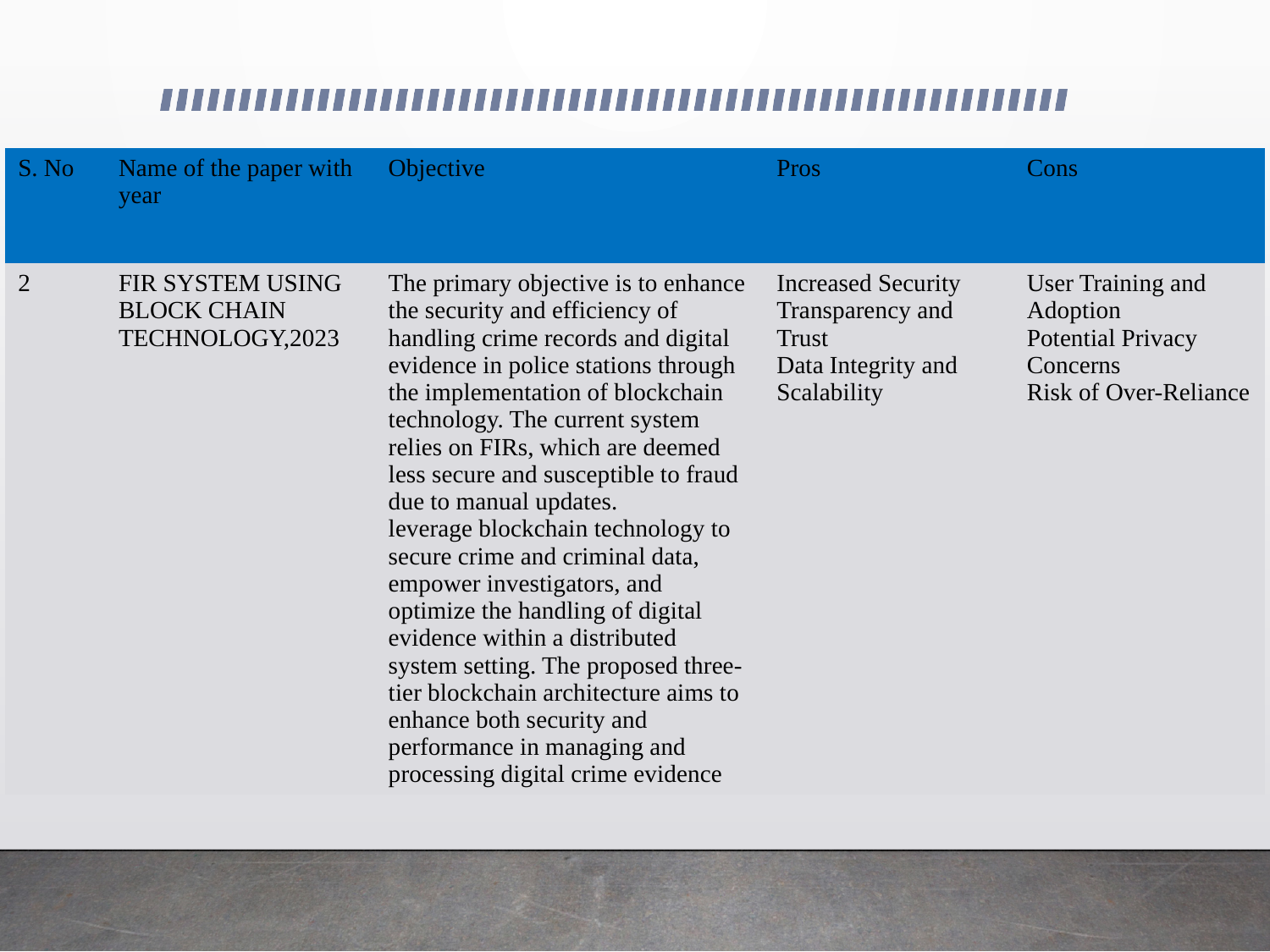

#
| S. No | Name of the paper with year | Objective | Pros | Cons |
| --- | --- | --- | --- | --- |
| 2 | FIR SYSTEM USING BLOCK CHAIN TECHNOLOGY,2023 | The primary objective is to enhance the security and efficiency of handling crime records and digital evidence in police stations through the implementation of blockchain technology. The current system relies on FIRs, which are deemed less secure and susceptible to fraud due to manual updates. leverage blockchain technology to secure crime and criminal data, empower investigators, and optimize the handling of digital evidence within a distributed system setting. The proposed three-tier blockchain architecture aims to enhance both security and performance in managing and processing digital crime evidence | Increased Security Transparency and Trust Data Integrity and Scalability | User Training and Adoption Potential Privacy Concerns Risk of Over-Reliance |